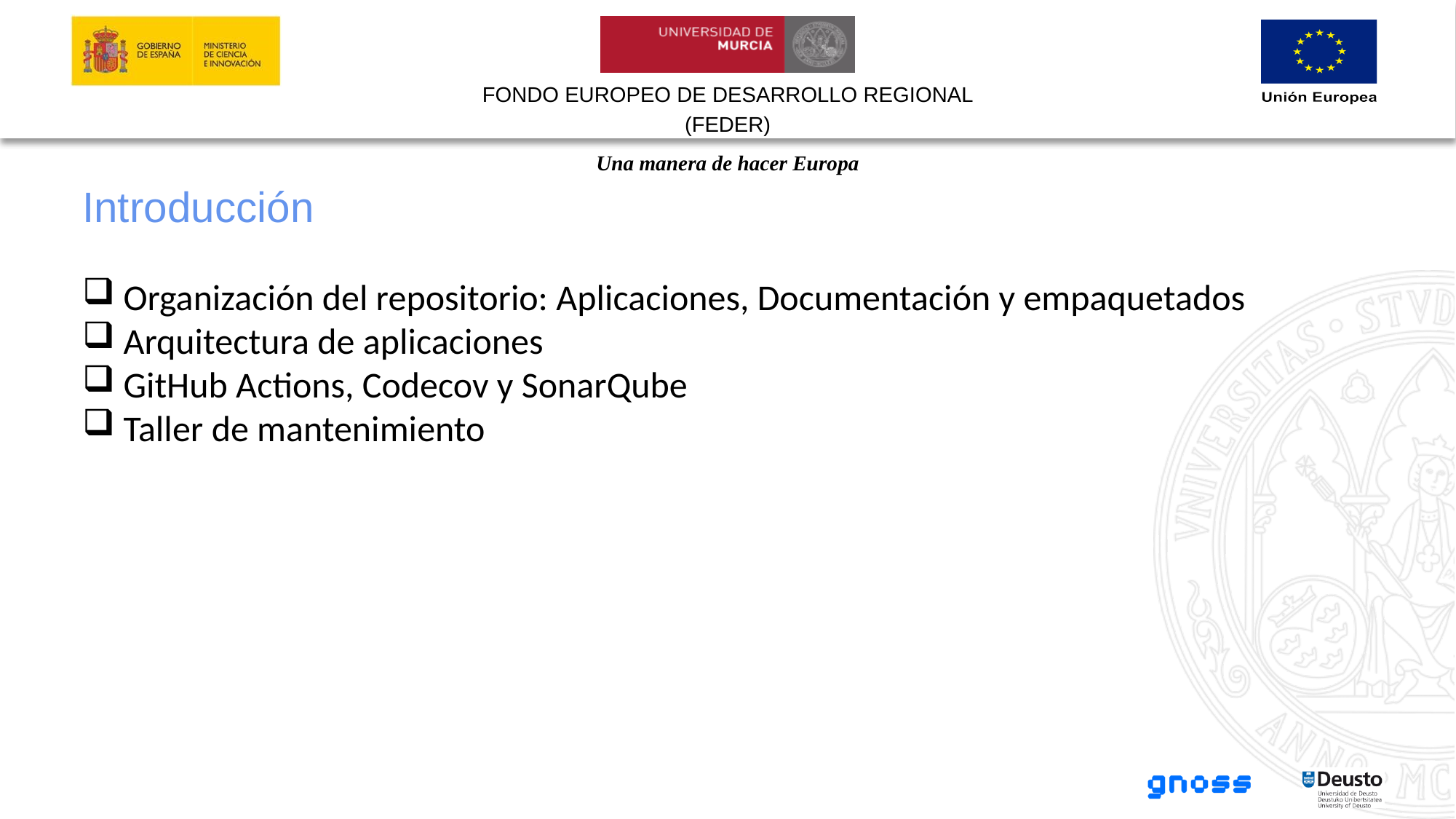

Introducción

Organización del repositorio: Aplicaciones, Documentación y empaquetados
Arquitectura de aplicaciones
GitHub Actions, Codecov y SonarQube
Taller de mantenimiento